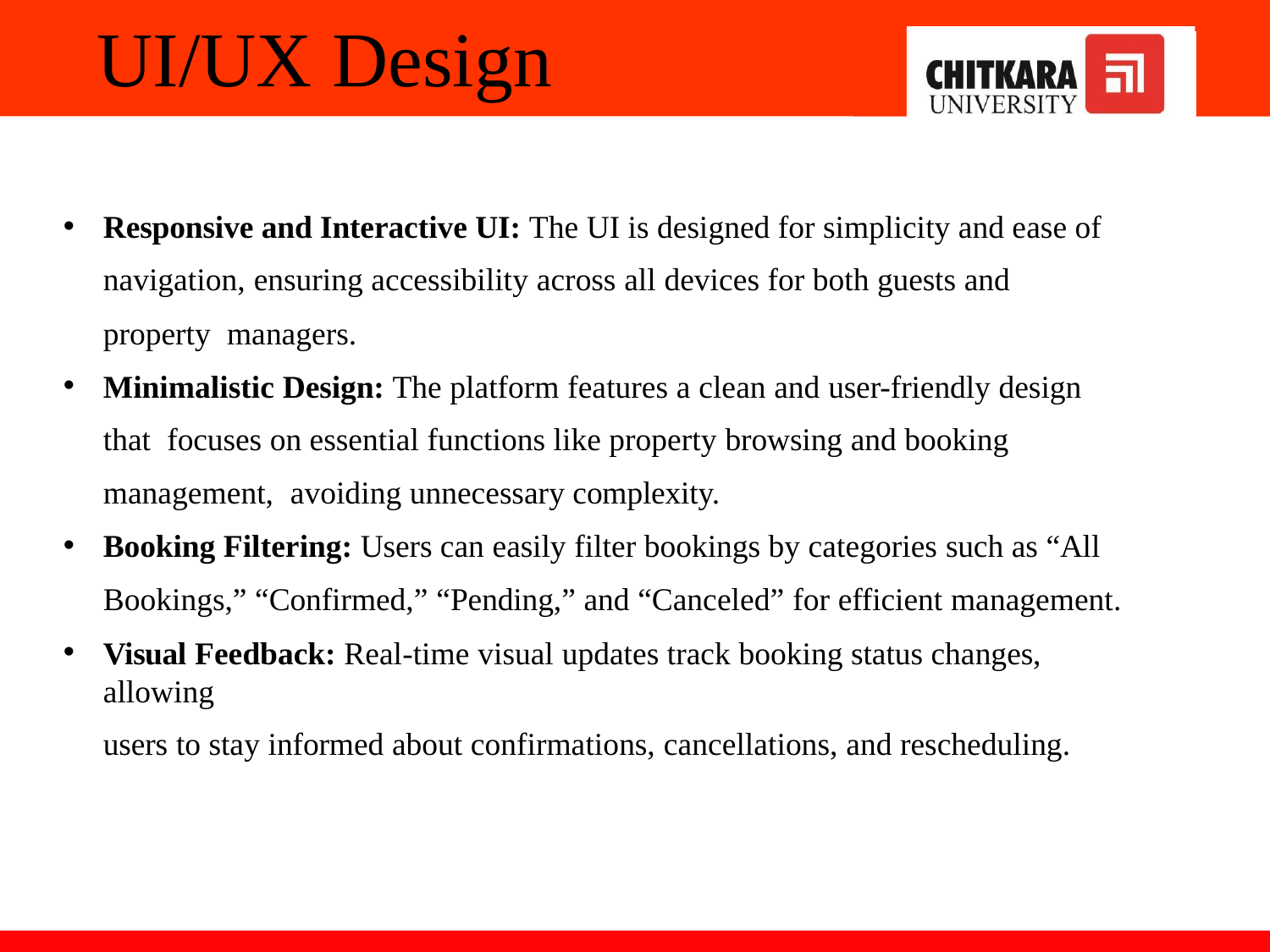

# UI/UX Design
Responsive and Interactive UI: The UI is designed for simplicity and ease of  navigation, ensuring accessibility across all devices for both guests and property  managers.
Minimalistic Design: The platform features a clean and user-friendly design that  focuses on essential functions like property browsing and booking management,  avoiding unnecessary complexity.
Booking Filtering: Users can easily filter bookings by categories such as “All  Bookings,” “Confirmed,” “Pending,” and “Canceled” for efficient management.
Visual Feedback: Real-time visual updates track booking status changes, allowing
users to stay informed about confirmations, cancellations, and rescheduling.